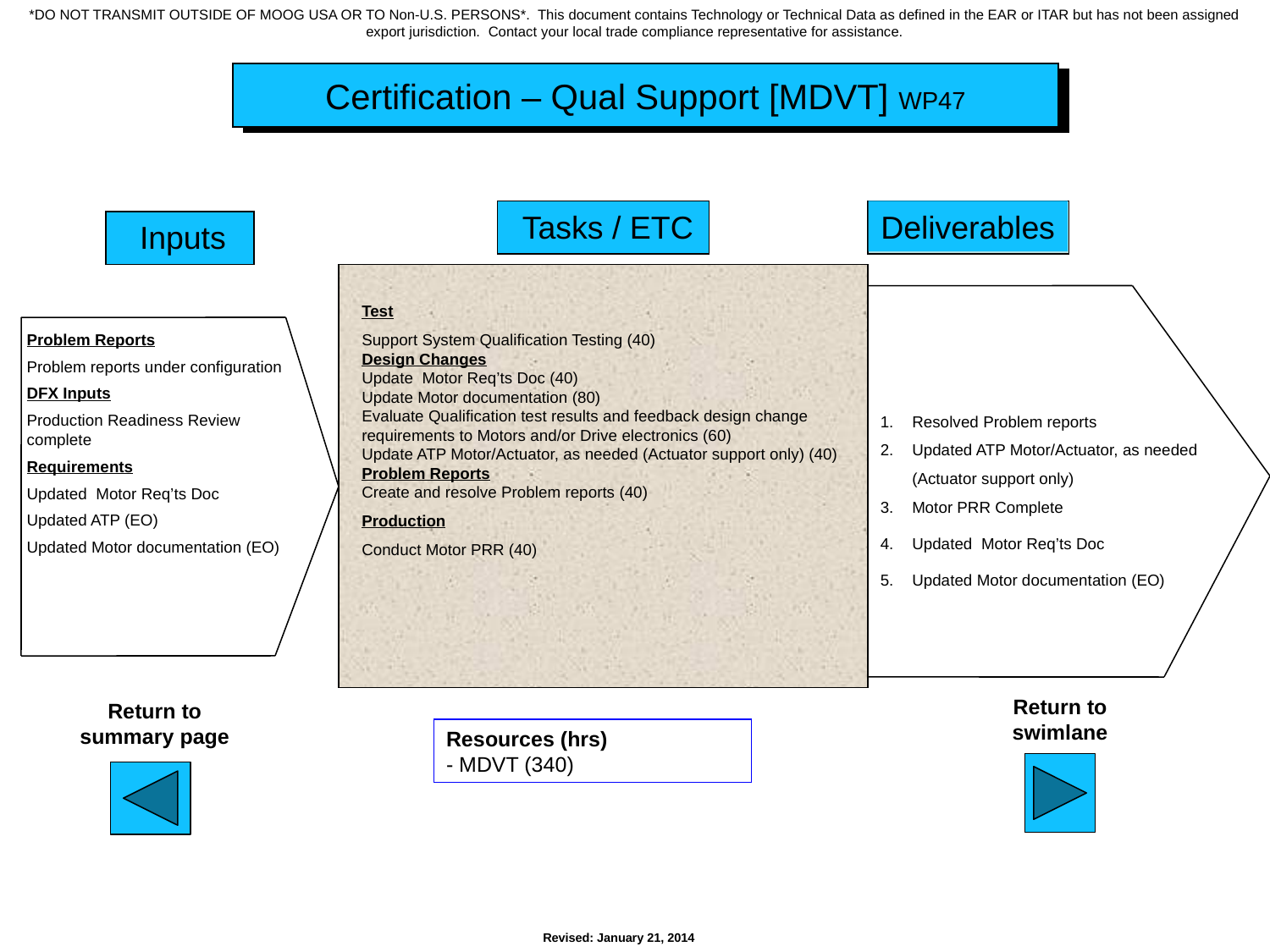

Certification – Qual Support [MDVT] WP47

Tasks / ETC

Deliverables

Inputs

Test
Support System Qualification Testing (40)
Design Changes
Update  Motor Req’ts Doc (40)
Update Motor documentation (80)
Evaluate Qualification test results and feedback design change requirements to Motors and/or Drive electronics (60)
Update ATP Motor/Actuator, as needed (Actuator support only) (40)
Problem Reports
Create and resolve Problem reports (40)
Production
Conduct Motor PRR (40)

Problem Reports
Problem reports under configuration
DFX Inputs
Production Readiness Review complete
Requirements
Updated  Motor Req’ts Doc
Updated ATP (EO)
Updated Motor documentation (EO)
Resolved Problem reports
Updated ATP Motor/Actuator, as needed (Actuator support only)
Motor PRR Complete
Updated  Motor Req’ts Doc
Updated Motor documentation (EO)

Return to swimlane
Return to summary page
Resources (hrs)
- MDVT (340)

Revised: January 21, 2014